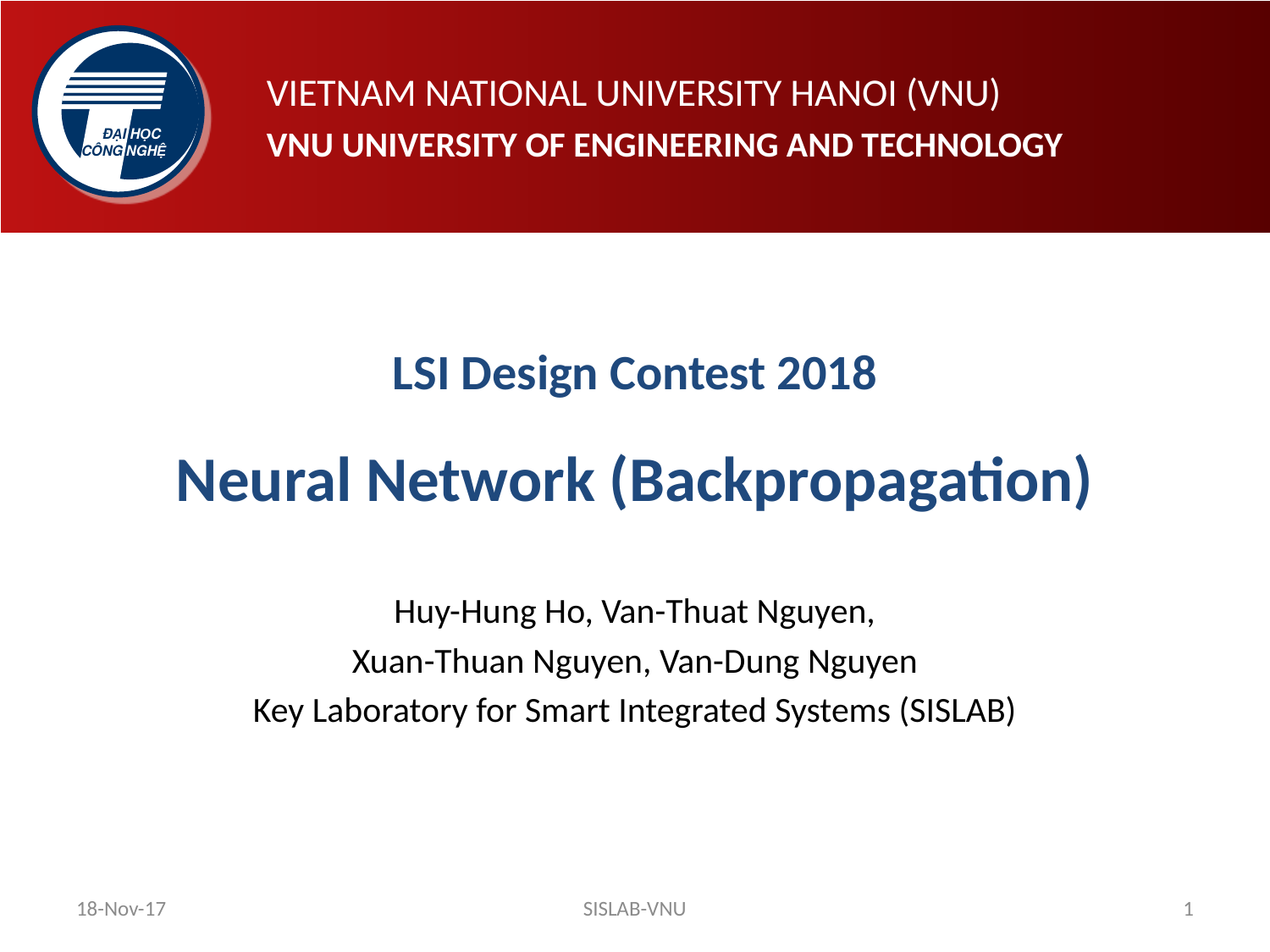

# LSI Design Contest 2018 Neural Network (Backpropagation)
Huy-Hung Ho, Van-Thuat Nguyen,
Xuan-Thuan Nguyen, Van-Dung Nguyen
Key Laboratory for Smart Integrated Systems (SISLAB)
18-Nov-17
SISLAB-VNU
1